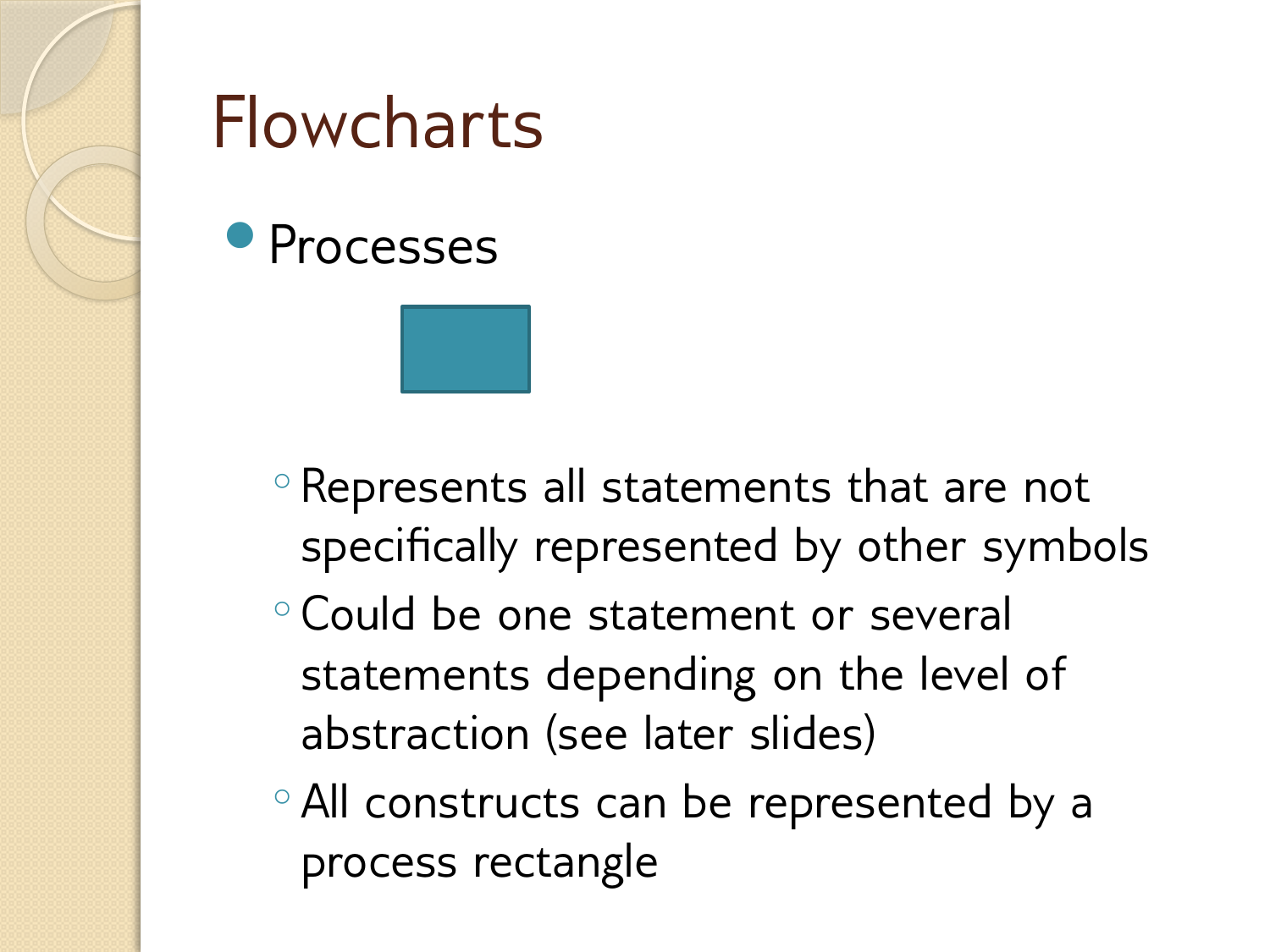

# Flowcharts
Processes

Represents all statements that are not specifically represented by other symbols
Could be one statement or several statements depending on the level of abstraction (see later slides)
All constructs can be represented by a process rectangle